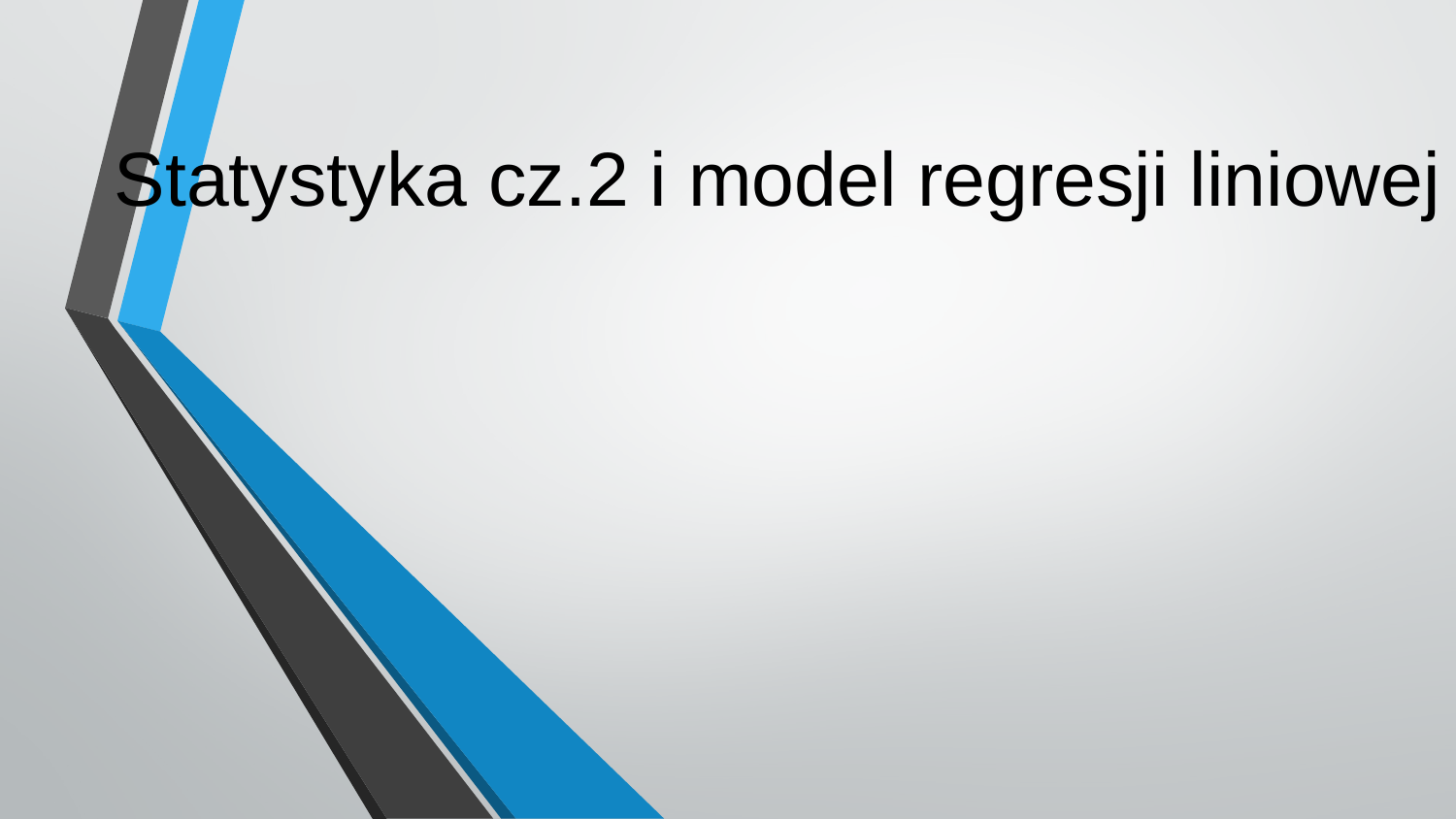

# Statystyka cz.2 i model regresji liniowej